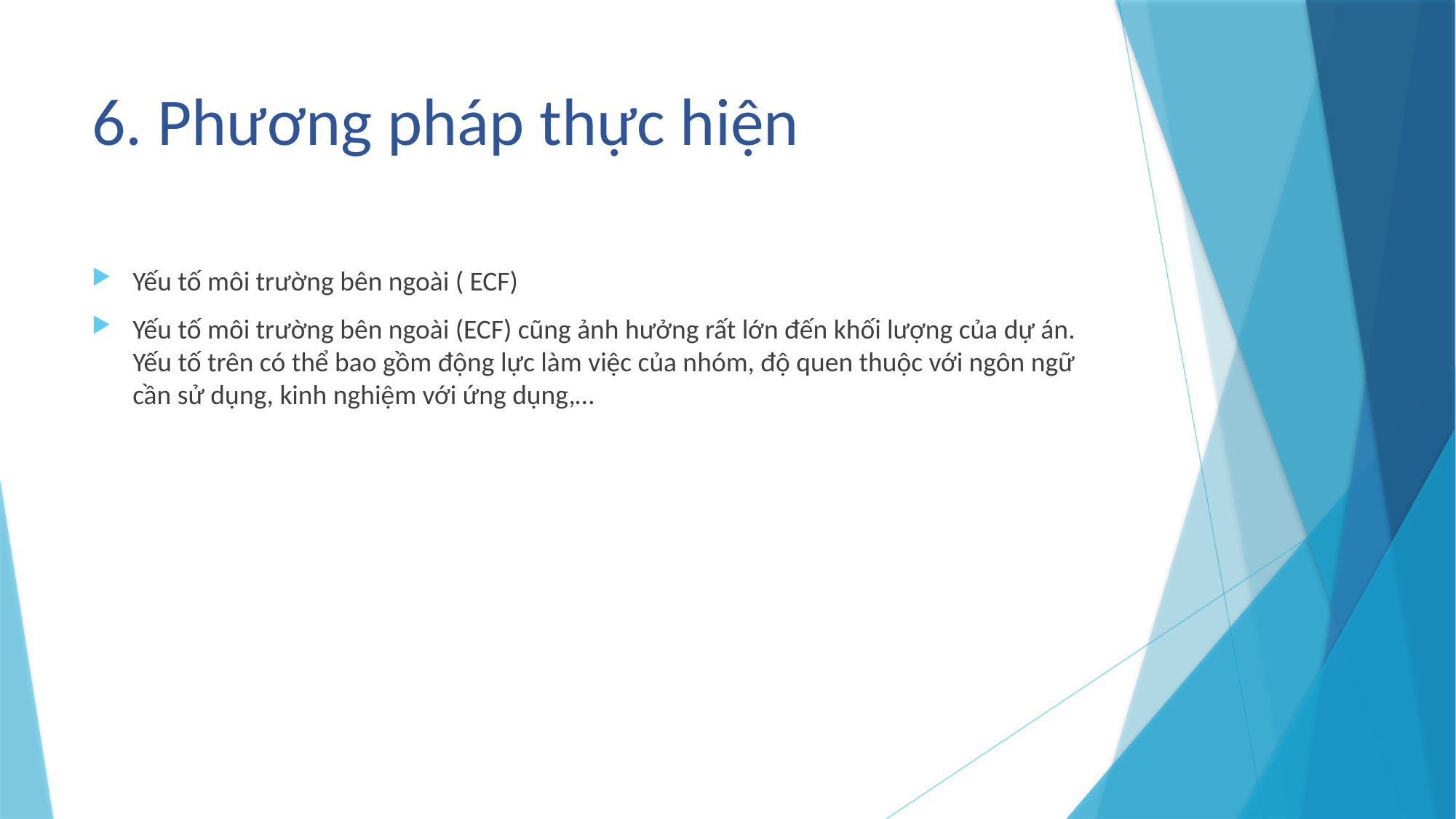

# 6. Phương pháp thực hiện
Yếu tố môi trường bên ngoài ( ECF)
Yếu tố môi trường bên ngoài (ECF) cũng ảnh hưởng rất lớn đến khối lượng của dự án. Yếu tố trên có thể bao gồm động lực làm việc của nhóm, độ quen thuộc với ngôn ngữ cần sử dụng, kinh nghiệm với ứng dụng,…